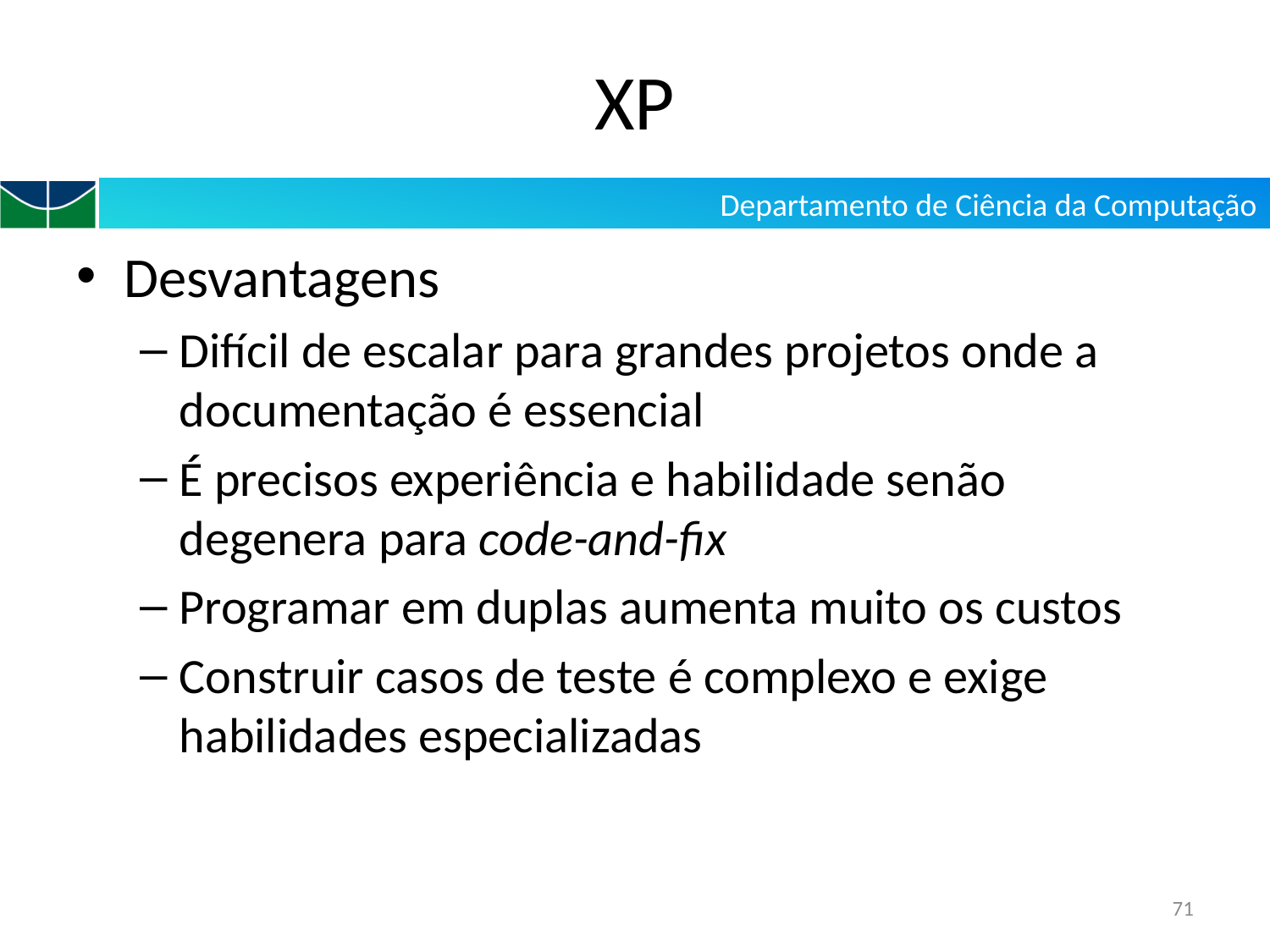

# XP
Desvantagens
Difícil de escalar para grandes projetos onde a documentação é essencial
É precisos experiência e habilidade senão degenera para code-and-fix
Programar em duplas aumenta muito os custos
Construir casos de teste é complexo e exige habilidades especializadas

71